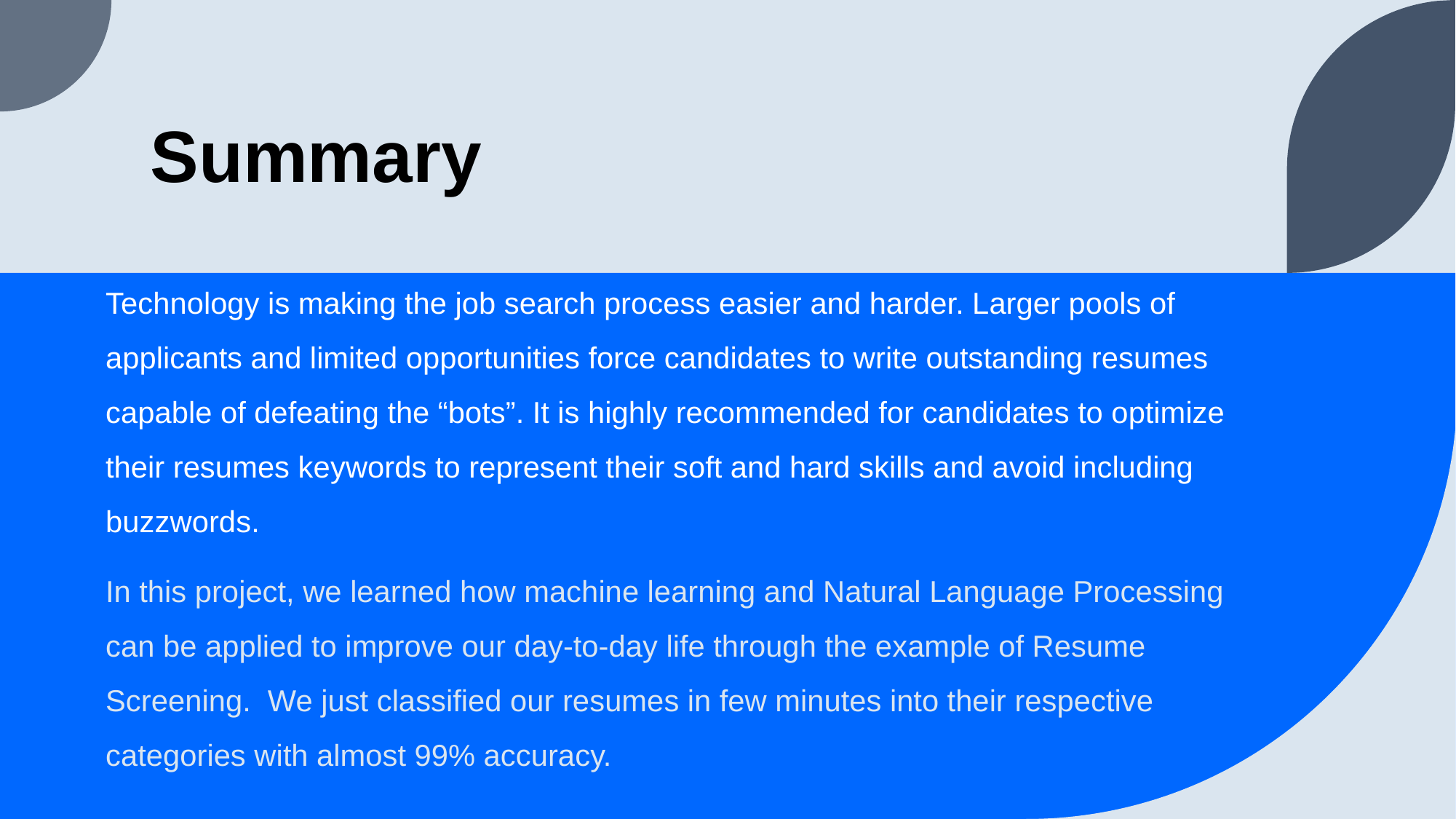

# Summary
Technology is making the job search process easier and harder. Larger pools of applicants and limited opportunities force candidates to write outstanding resumes capable of defeating the “bots”. It is highly recommended for candidates to optimize their resumes keywords to represent their soft and hard skills and avoid including buzzwords.
In this project, we learned how machine learning and Natural Language Processing can be applied to improve our day-to-day life through the example of Resume Screening.  We just classified our resumes in few minutes into their respective categories with almost 99% accuracy.